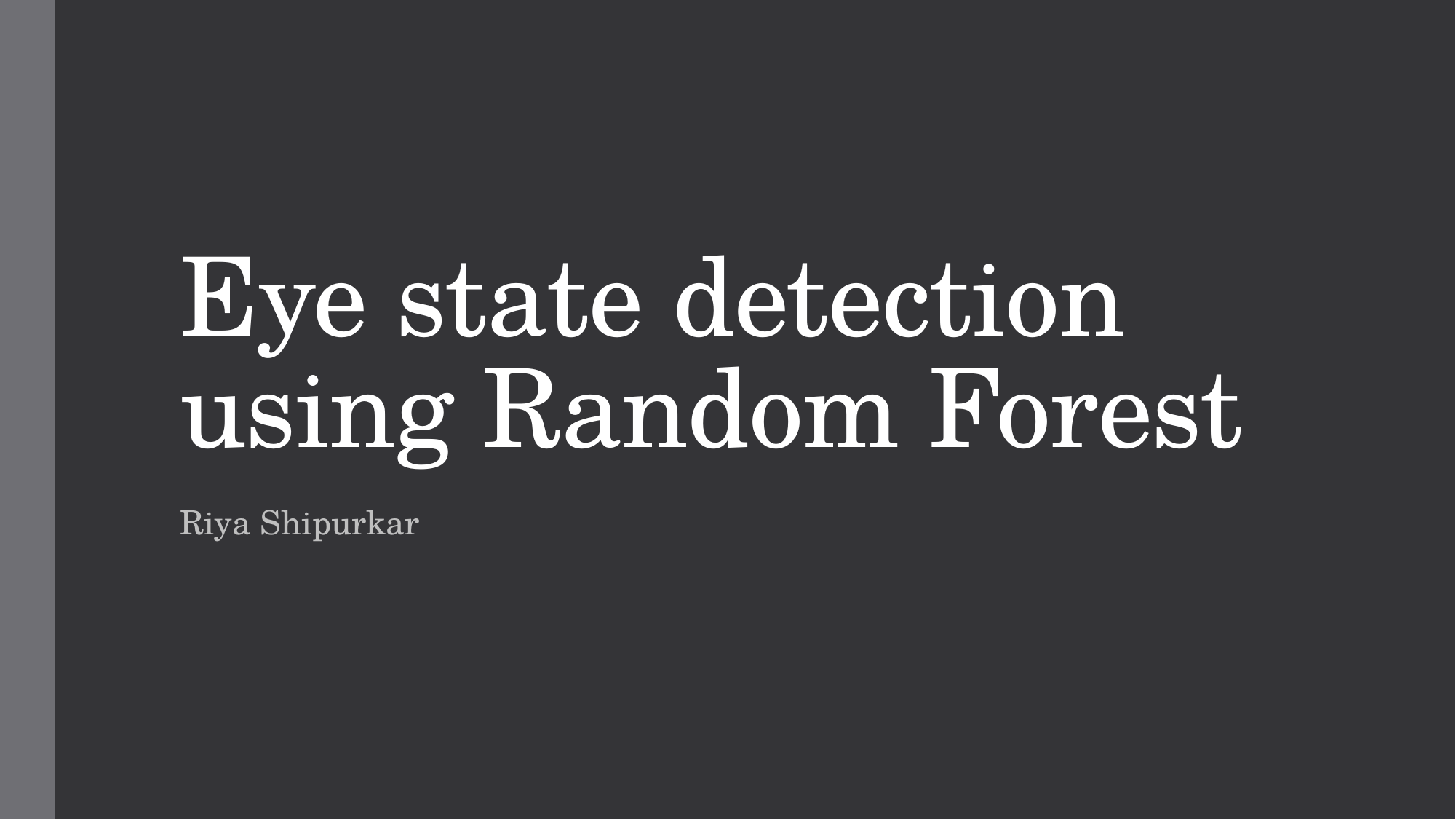

# Eye state detection using Random Forest
Riya Shipurkar